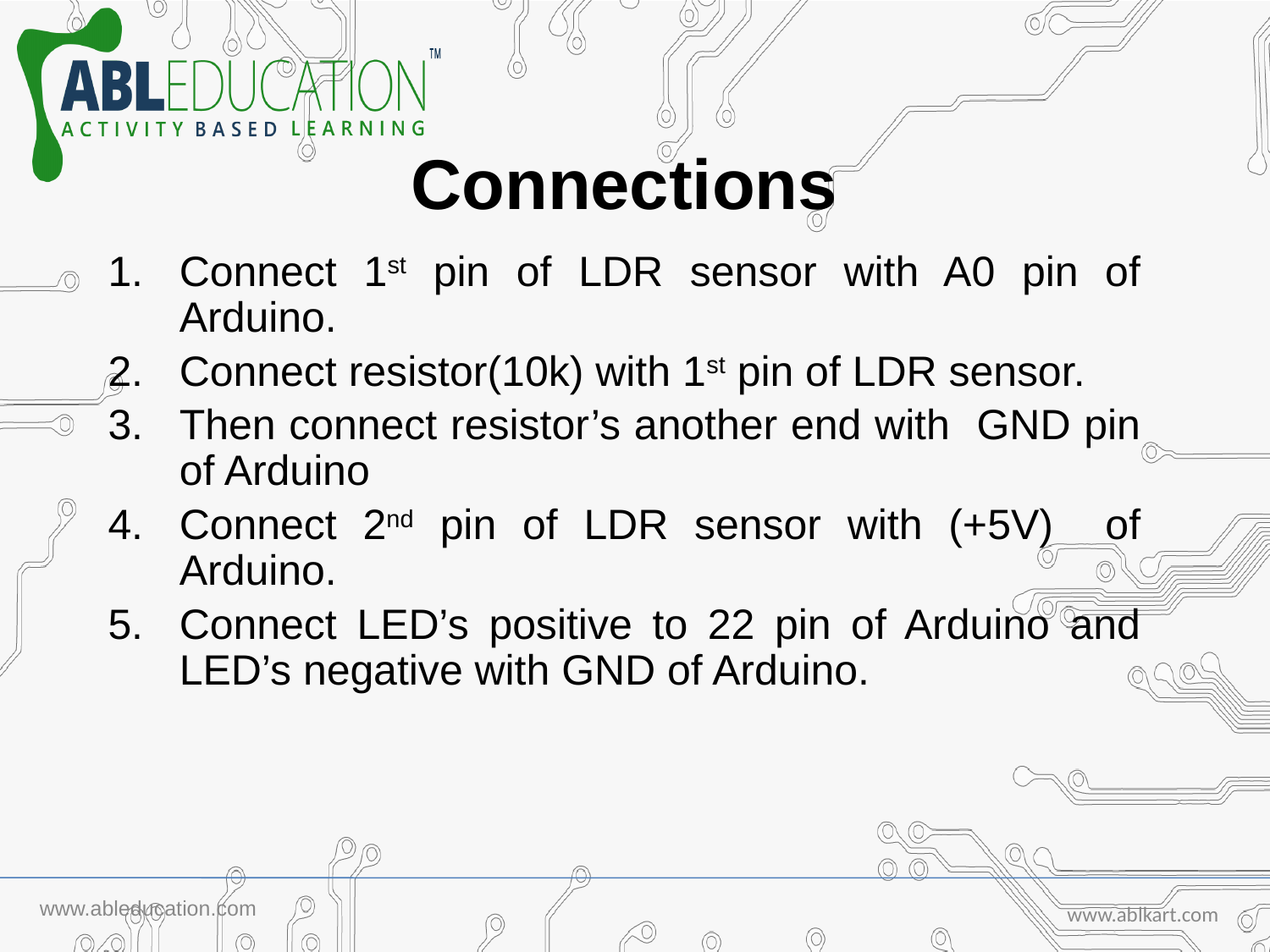

# Connections
Connect 1st pin of LDR sensor with A0 pin of Arduino.
Connect resistor(10k) with 1st pin of LDR sensor.
Then connect resistor’s another end with  GND pin of Arduino
Connect 2nd pin of LDR sensor with (+5V)  of Arduino.
Connect LED’s positive to 22 pin of Arduino and LED’s negative with GND of Arduino.

www.ableducation.com
www.ablkart.com